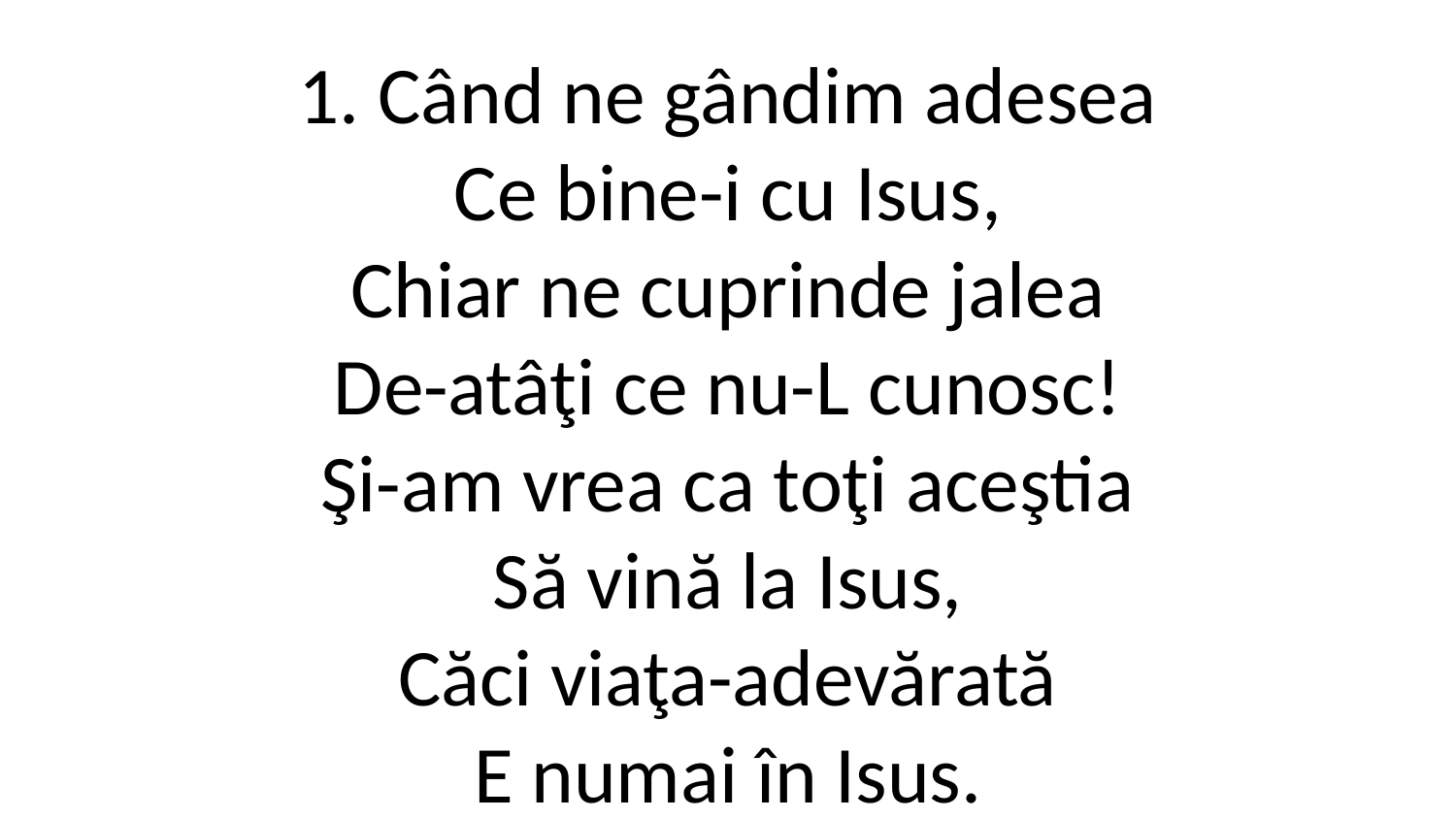

1. Când ne gândim adesea
Ce bine-i cu Isus,
Chiar ne cuprinde jalea
De-atâţi ce nu-L cunosc!
Şi-am vrea ca toţi aceştia
Să vină la Isus,
Căci viaţa-adevărată
E numai în Isus.